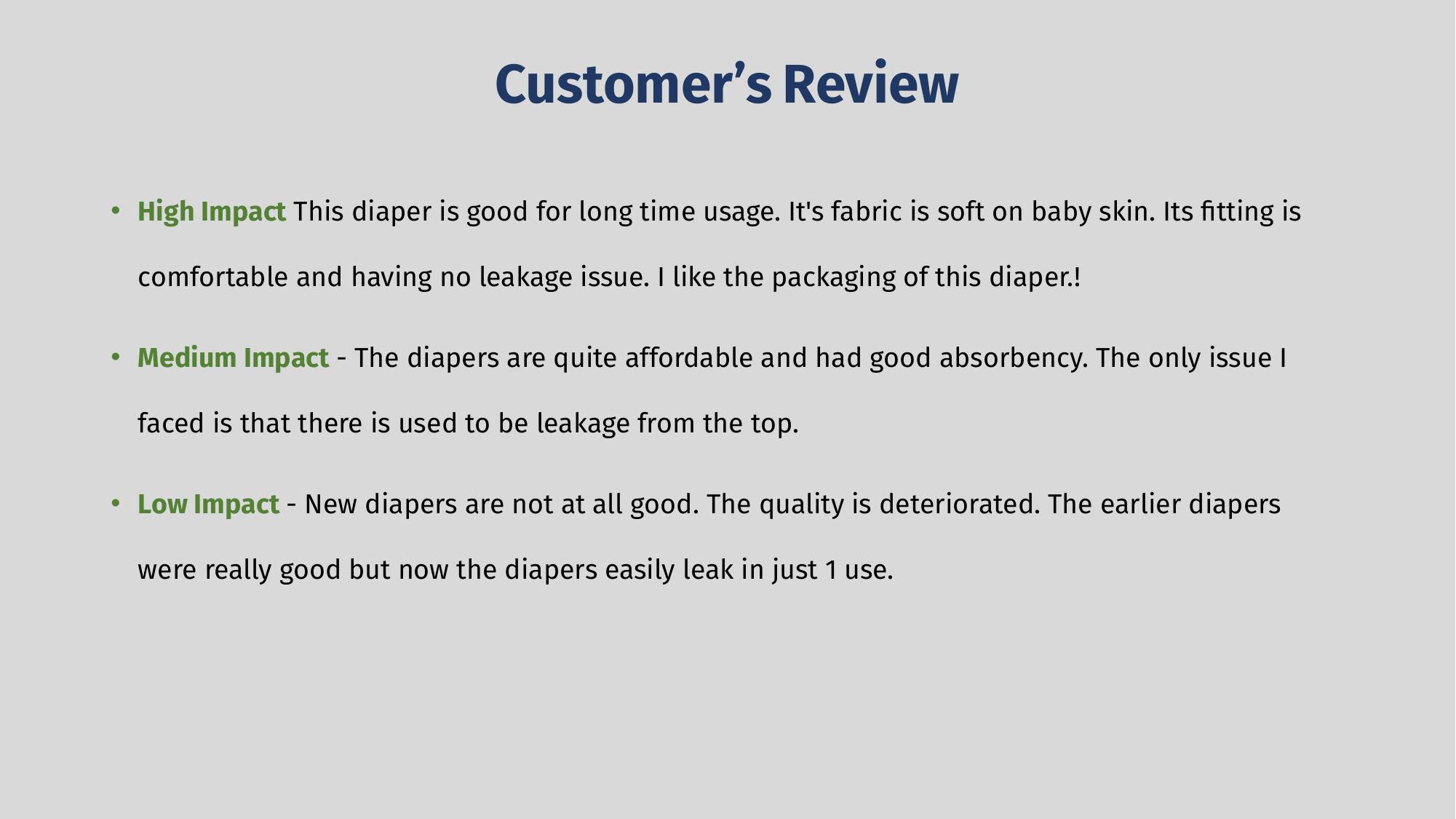

# Customer’s Review
High Impact This diaper is good for long time usage. It's fabric is soft on baby skin. Its fitting is comfortable and having no leakage issue. I like the packaging of this diaper.!
Medium Impact - The diapers are quite affordable and had good absorbency. The only issue I faced is that there is used to be leakage from the top.
Low Impact - New diapers are not at all good. The quality is deteriorated. The earlier diapers were really good but now the diapers easily leak in just 1 use.